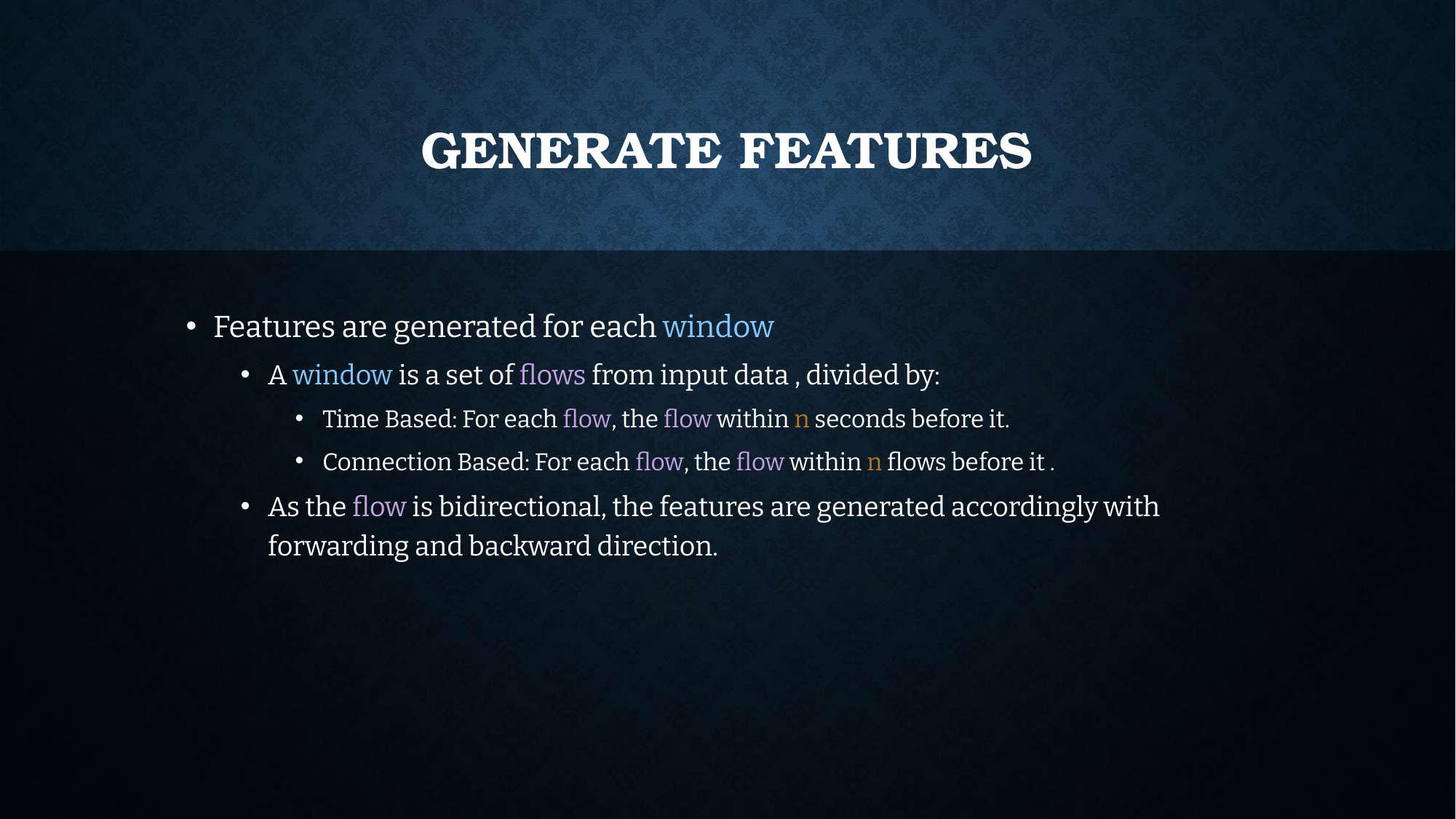

# Generate Features

Features are generated for each window
A window is a set of flows from input data , divided by:
Time Based: For each flow, the flow within n seconds before it.
Connection Based: For each flow, the flow within n flows before it .
As the flow is bidirectional, the features are generated accordingly with forwarding and backward direction.